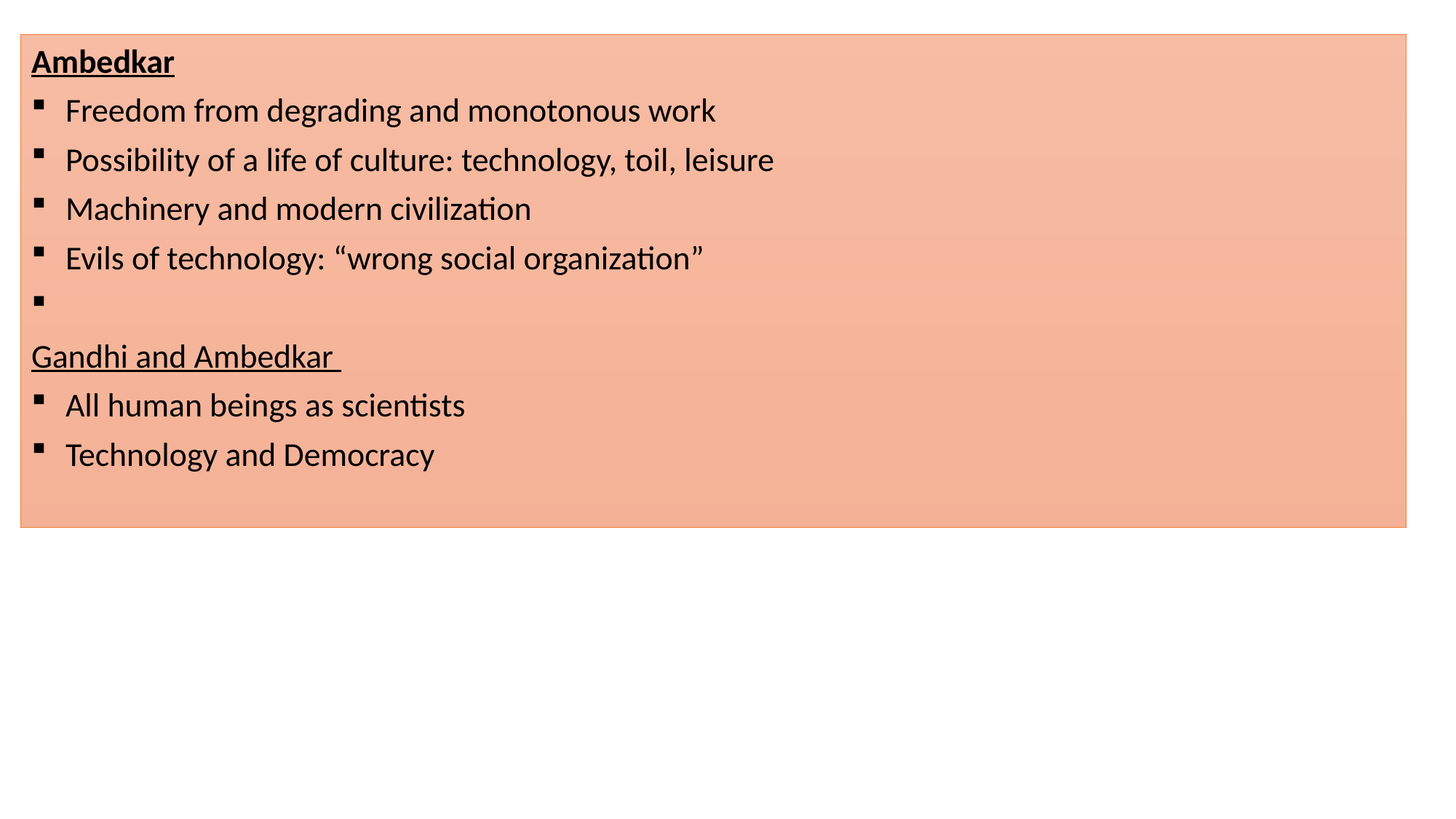

Ambedkar
Freedom from degrading and monotonous work
Possibility of a life of culture: technology, toil, leisure
Machinery and modern civilization
Evils of technology: “wrong social organization”

Gandhi and Ambedkar
All human beings as scientists
Technology and Democracy